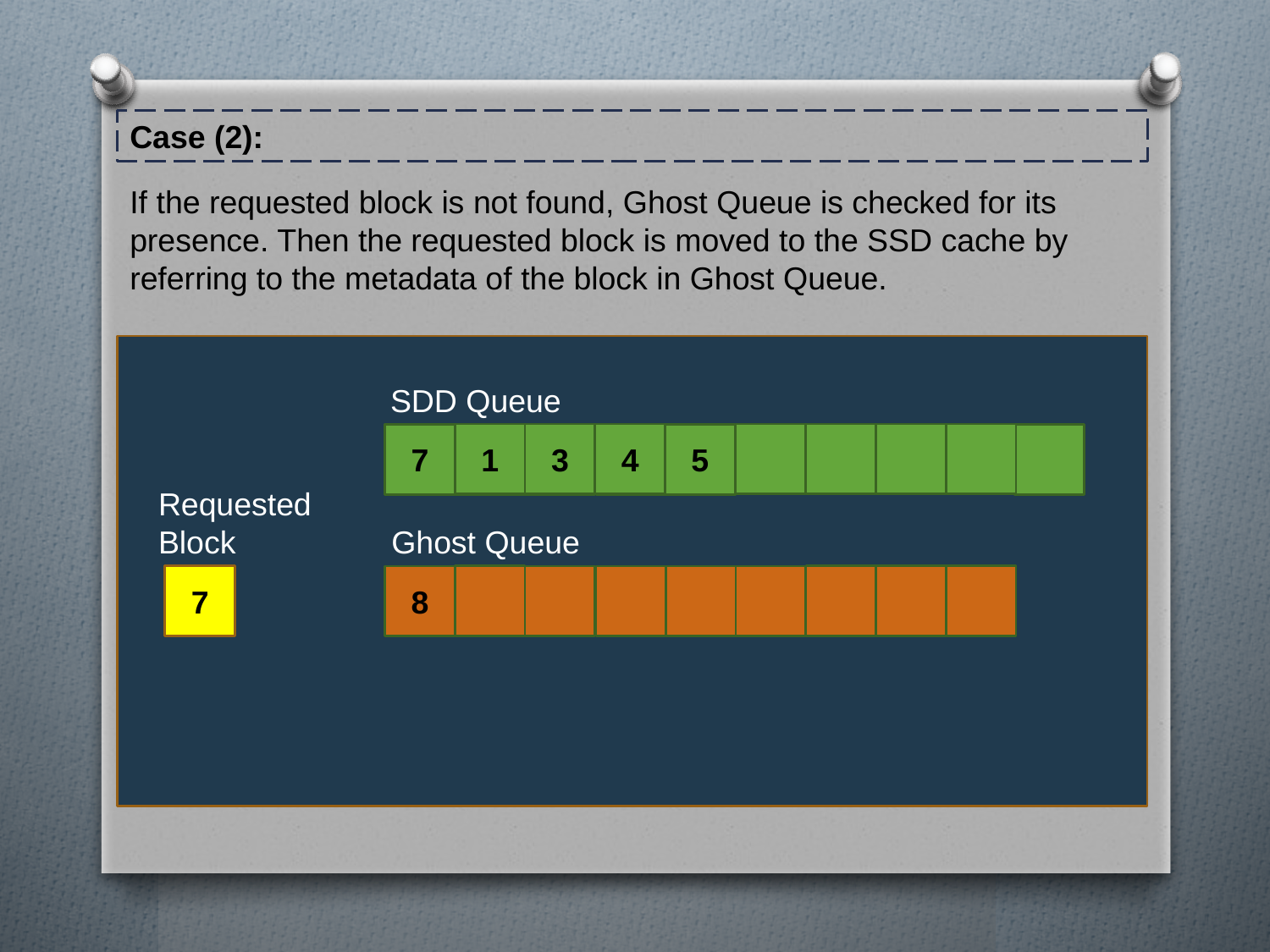

Case (2):
If the requested block is not found, Ghost Queue is checked for its presence. Then the requested block is moved to the SSD cache by referring to the metadata of the block in Ghost Queue.

SDD Queue

4
1
3

1
7
3
4
5
5

Requested
Block
Ghost Queue
7

8
7